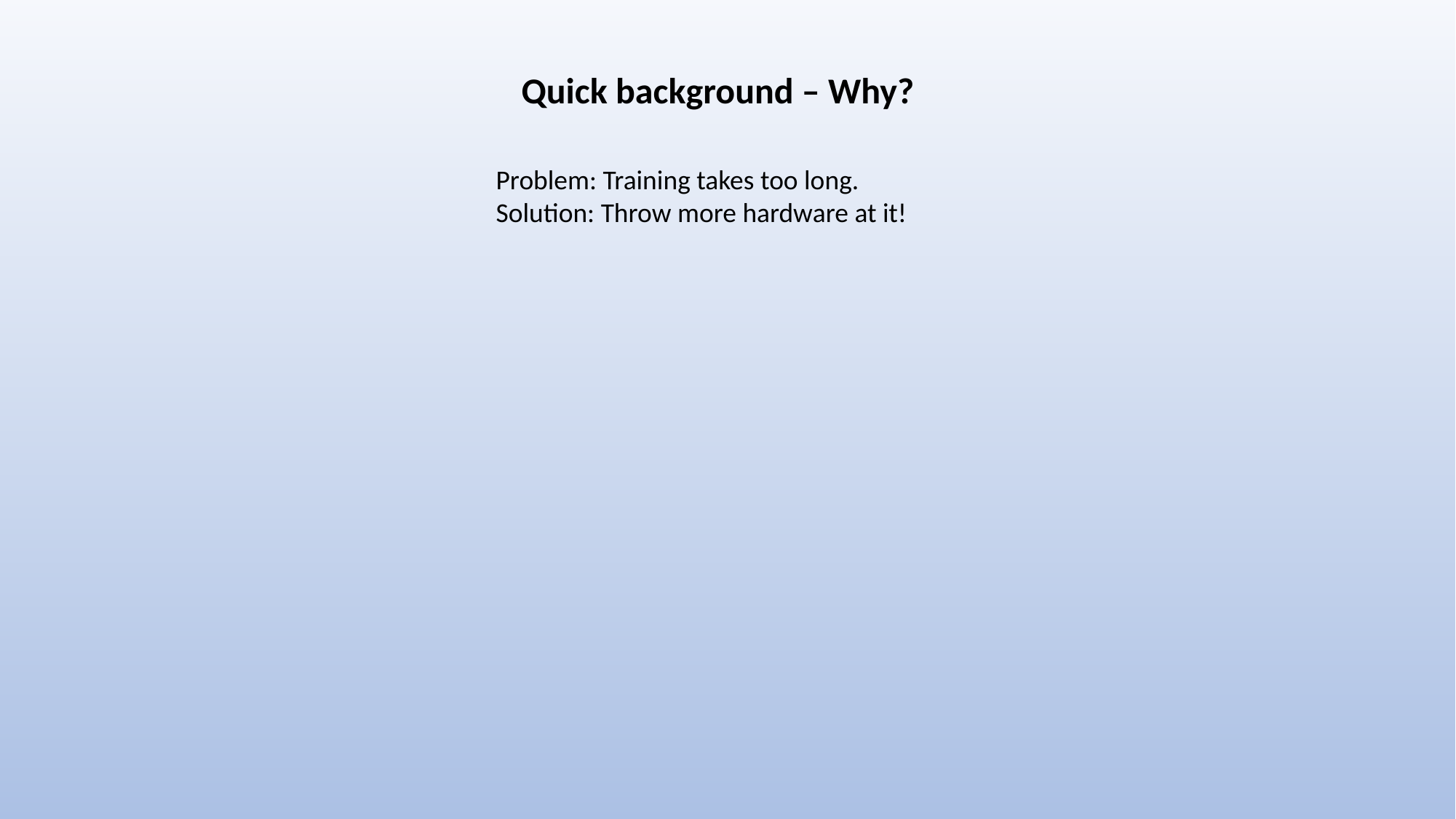

Quick background – Why?
Problem: Training takes too long.
Solution: Throw more hardware at it!